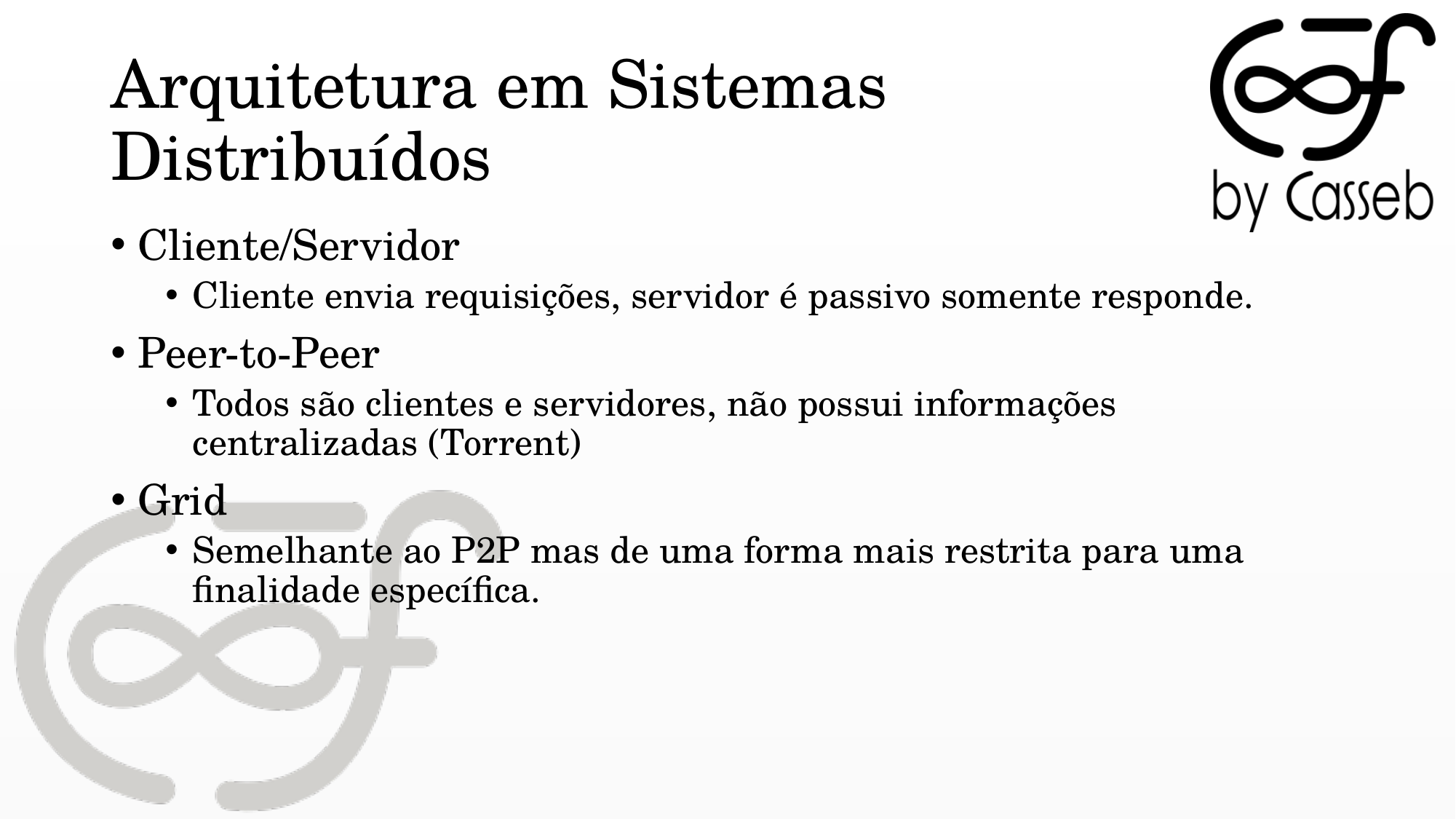

# Arquitetura em Sistemas Distribuídos
Cliente/Servidor
Cliente envia requisições, servidor é passivo somente responde.
Peer-to-Peer
Todos são clientes e servidores, não possui informações centralizadas (Torrent)
Grid
Semelhante ao P2P mas de uma forma mais restrita para uma finalidade específica.